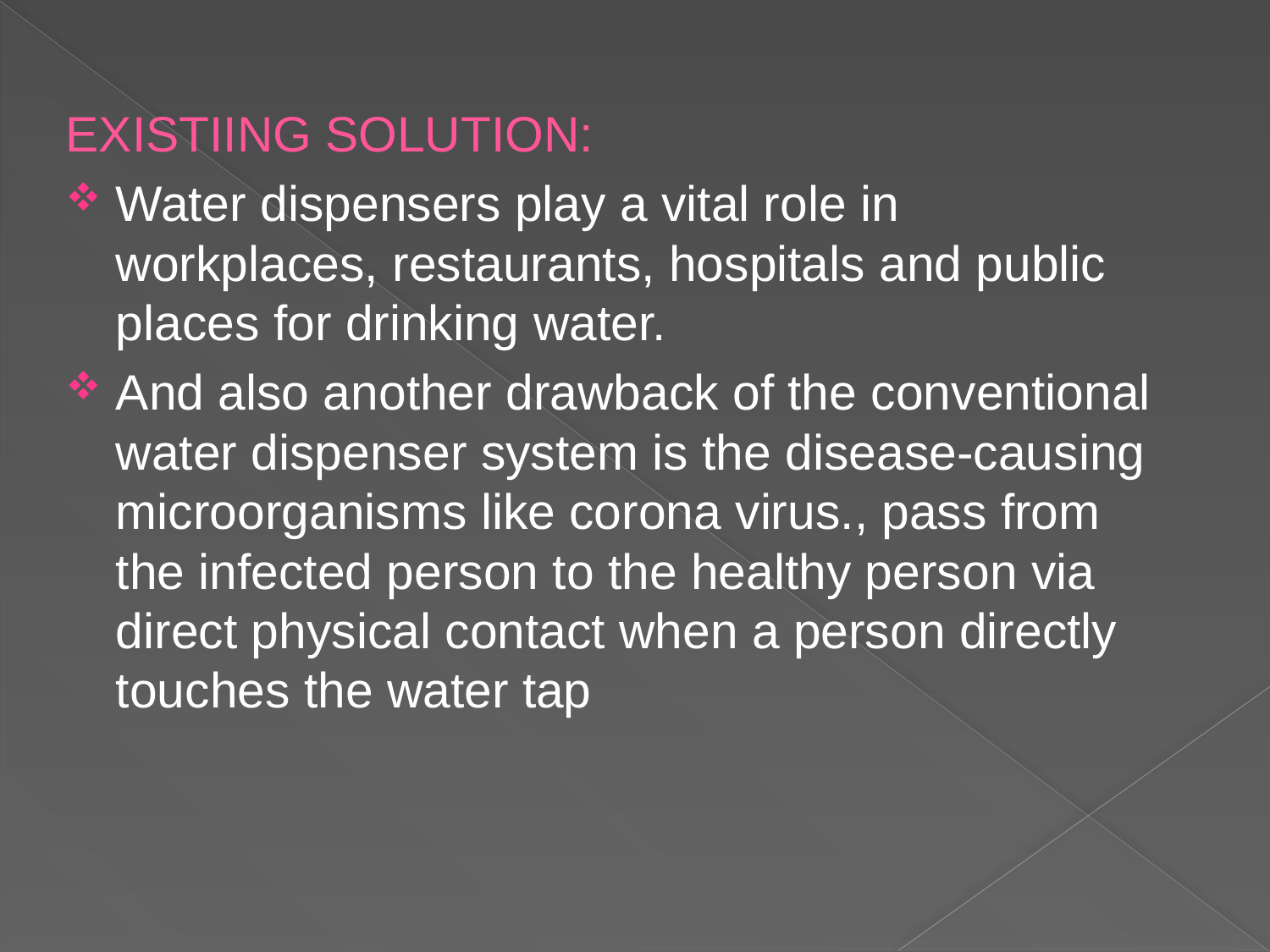

EXISTIING SOLUTION:
Water dispensers play a vital role in workplaces, restaurants, hospitals and public places for drinking water.
And also another drawback of the conventional water dispenser system is the disease-causing microorganisms like corona virus., pass from the infected person to the healthy person via direct physical contact when a person directly touches the water tap